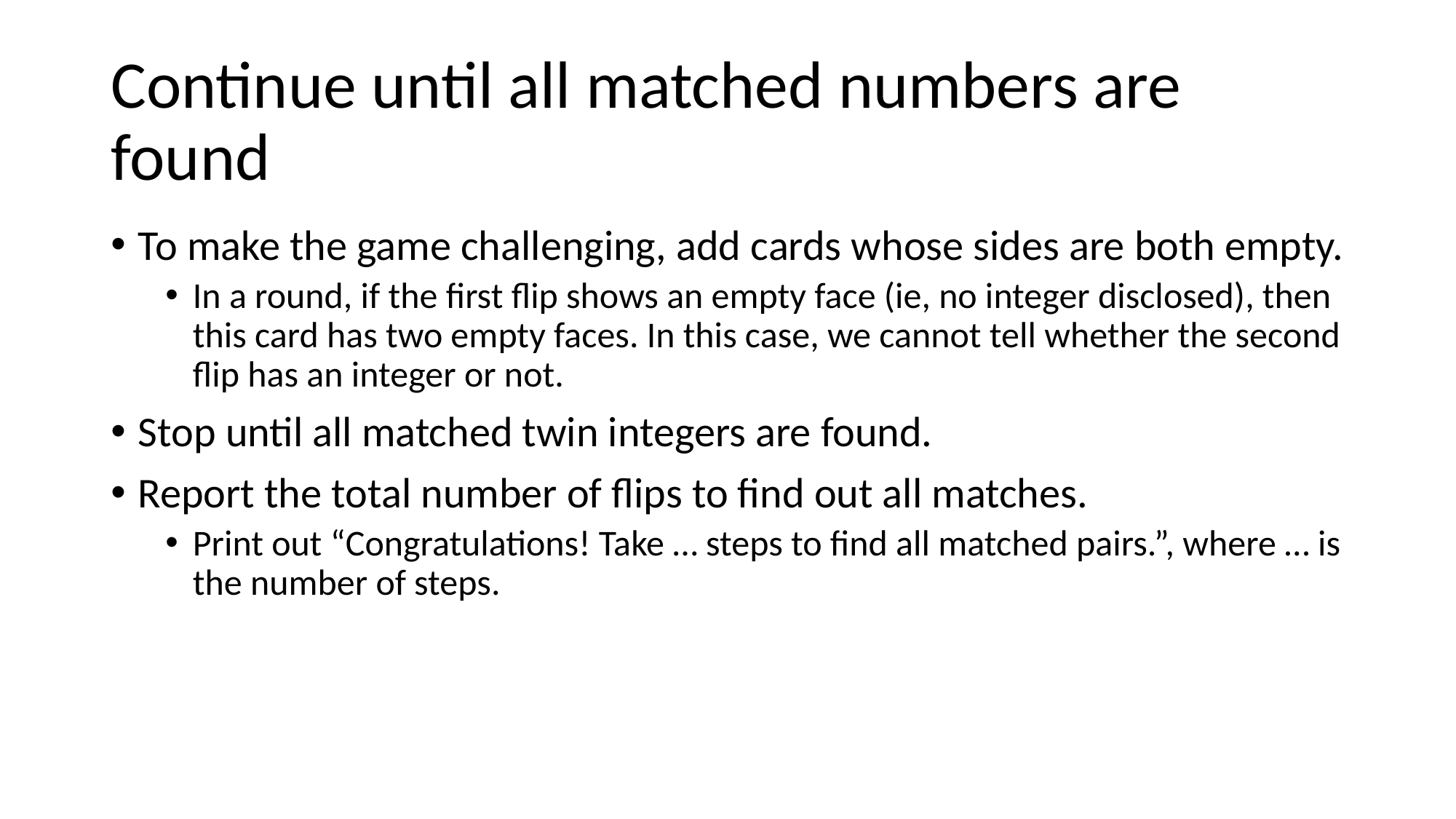

# Continue until all matched numbers are found
To make the game challenging, add cards whose sides are both empty.
In a round, if the first flip shows an empty face (ie, no integer disclosed), then this card has two empty faces. In this case, we cannot tell whether the second flip has an integer or not.
Stop until all matched twin integers are found.
Report the total number of flips to find out all matches.
Print out “Congratulations! Take … steps to find all matched pairs.”, where … is the number of steps.